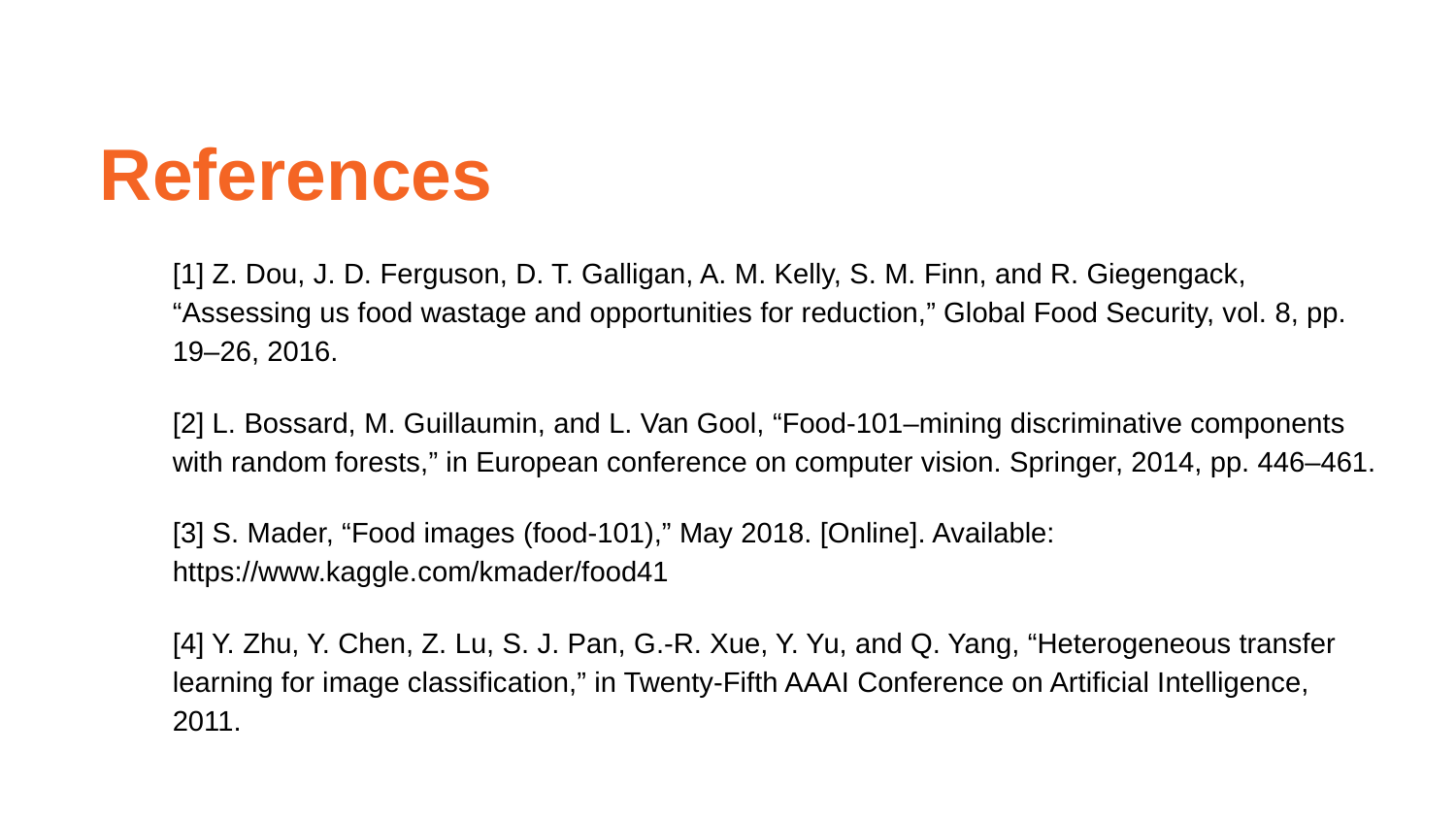

References
[1] Z. Dou, J. D. Ferguson, D. T. Galligan, A. M. Kelly, S. M. Finn, and R. Giegengack, “Assessing us food wastage and opportunities for reduction,” Global Food Security, vol. 8, pp. 19–26, 2016.
[2] L. Bossard, M. Guillaumin, and L. Van Gool, “Food-101–mining discriminative components with random forests,” in European conference on computer vision. Springer, 2014, pp. 446–461.
[3] S. Mader, “Food images (food-101),” May 2018. [Online]. Available: https://www.kaggle.com/kmader/food41
[4] Y. Zhu, Y. Chen, Z. Lu, S. J. Pan, G.-R. Xue, Y. Yu, and Q. Yang, “Heterogeneous transfer learning for image classification,” in Twenty-Fifth AAAI Conference on Artificial Intelligence, 2011.